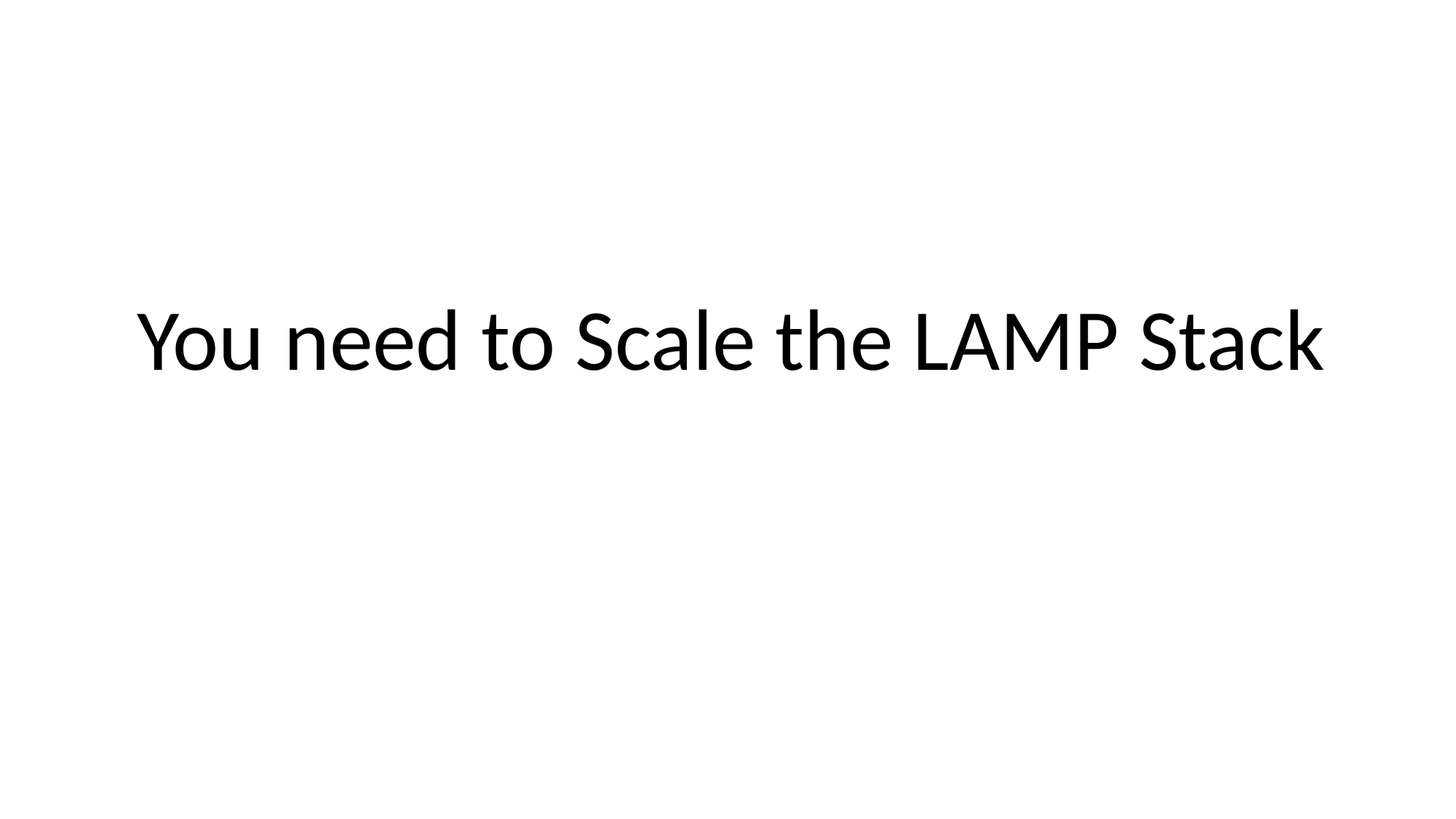

You need to Scale the LAMP Stack